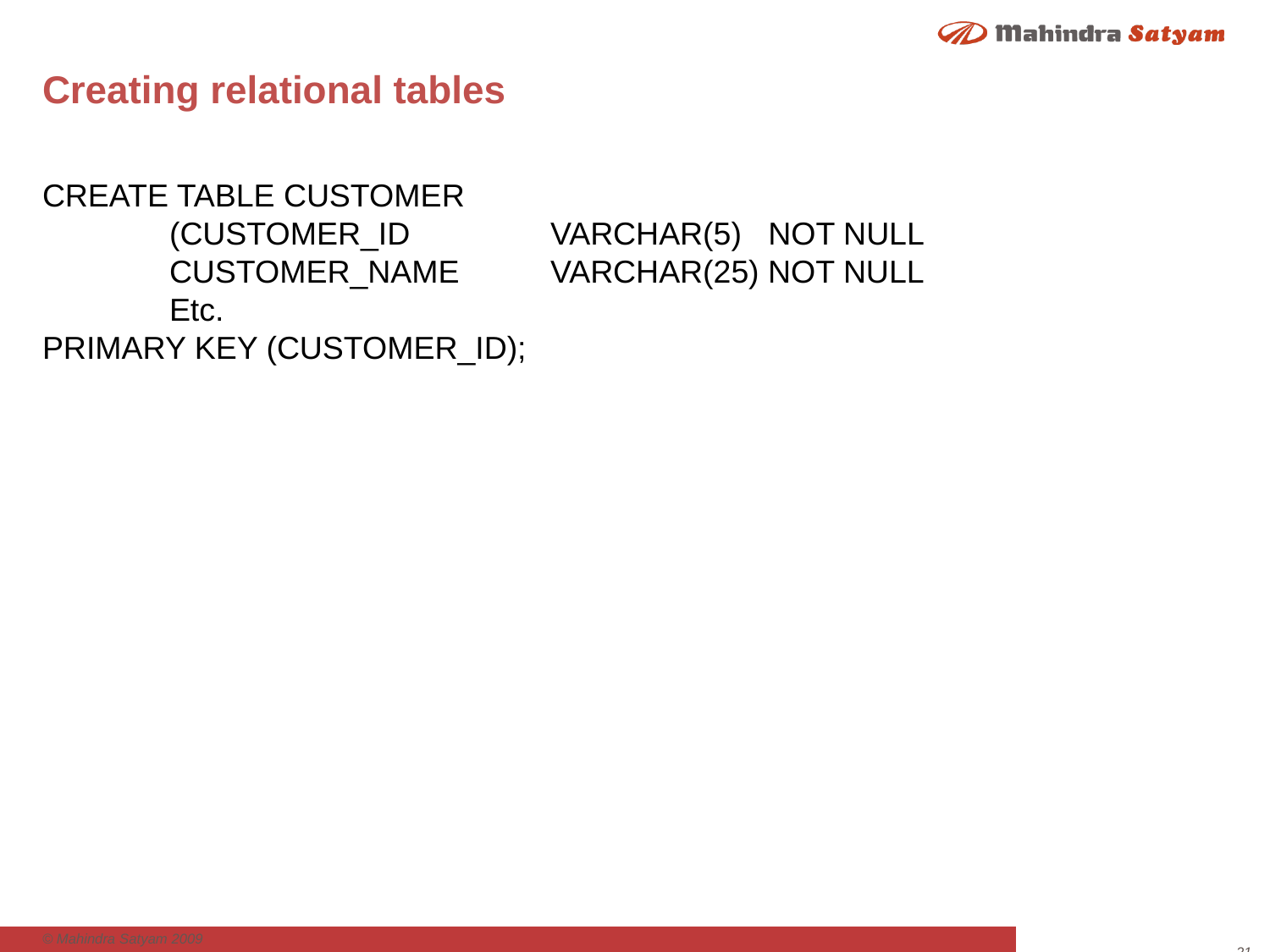

# Creating relational tables
CREATE TABLE CUSTOMER
	(CUSTOMER_ID 		VARCHAR(5)   NOT NULL
	CUSTOMER_NAME 	VARCHAR(25) NOT NULL
	Etc.
PRIMARY KEY (CUSTOMER_ID);